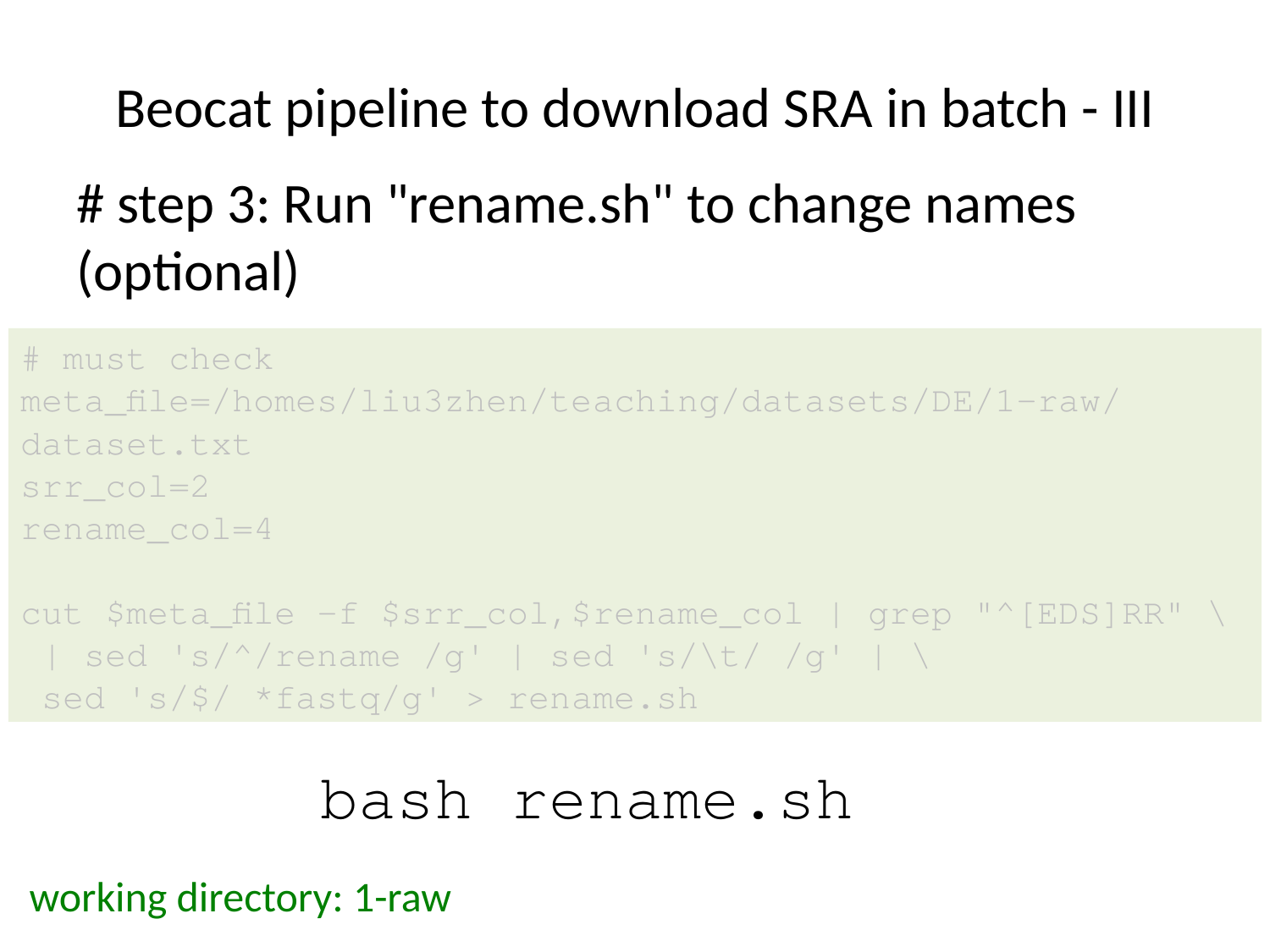

# Beocat pipeline to download SRA in batch - III
# step 3: Run "rename.sh" to change names (optional)
# must check
meta_file=/homes/liu3zhen/teaching/datasets/DE/1-raw/dataset.txt
srr_col=2
rename_col=4

cut $meta_file -f $srr_col,$rename_col | grep "^[EDS]RR" \
 | sed 's/^/rename /g' | sed 's/\t/ /g' | \
 sed 's/$/ *fastq/g' > rename.sh
bash rename.sh
working directory: 1-raw